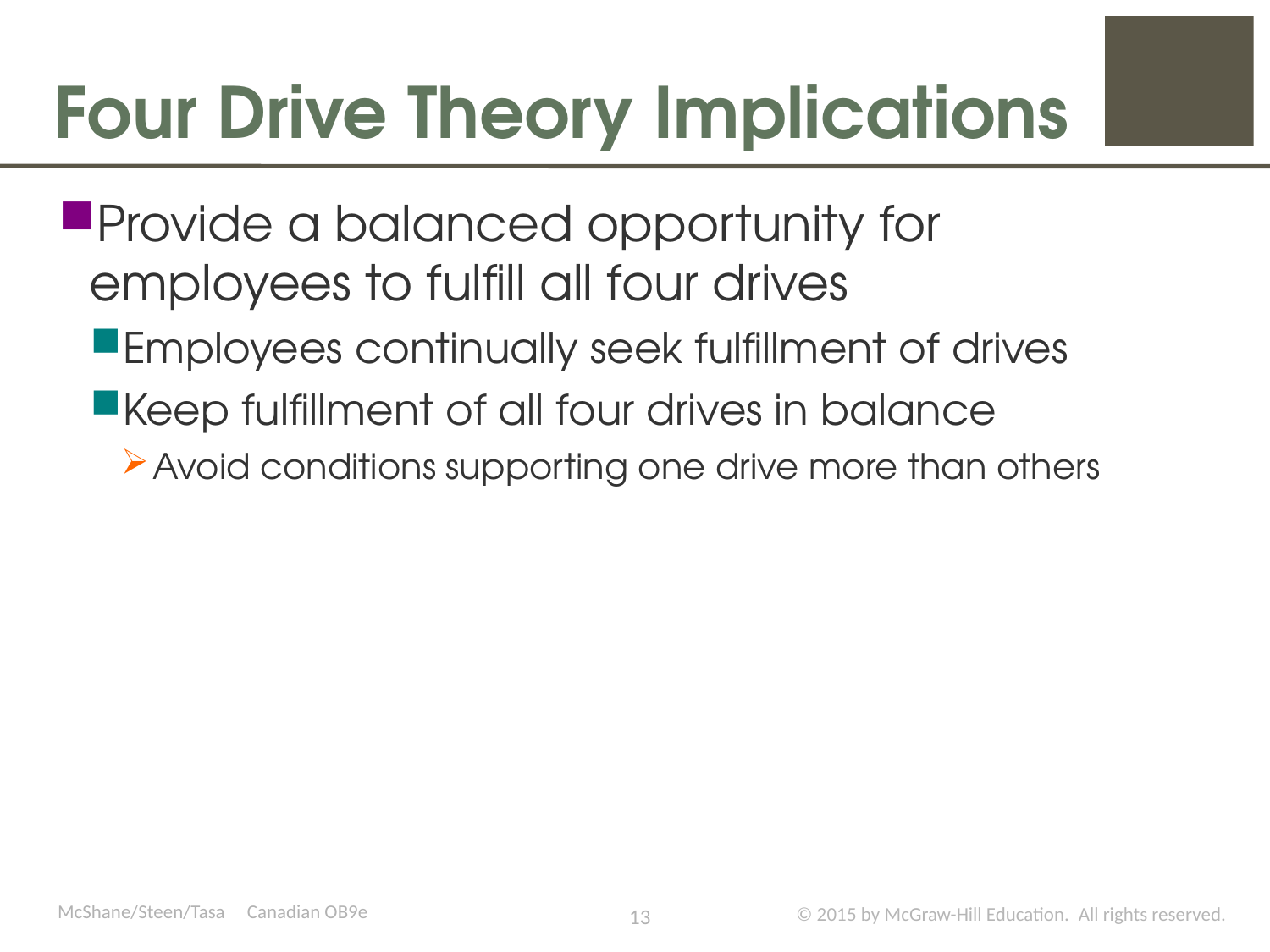

# Four Drive Theory Implications
Provide a balanced opportunity for employees to fulfill all four drives
Employees continually seek fulfillment of drives
Keep fulfillment of all four drives in balance
Avoid conditions supporting one drive more than others
McShane/Steen/Tasa     Canadian OB9e
13
© 2015 by McGraw-Hill Education.  All rights reserved.